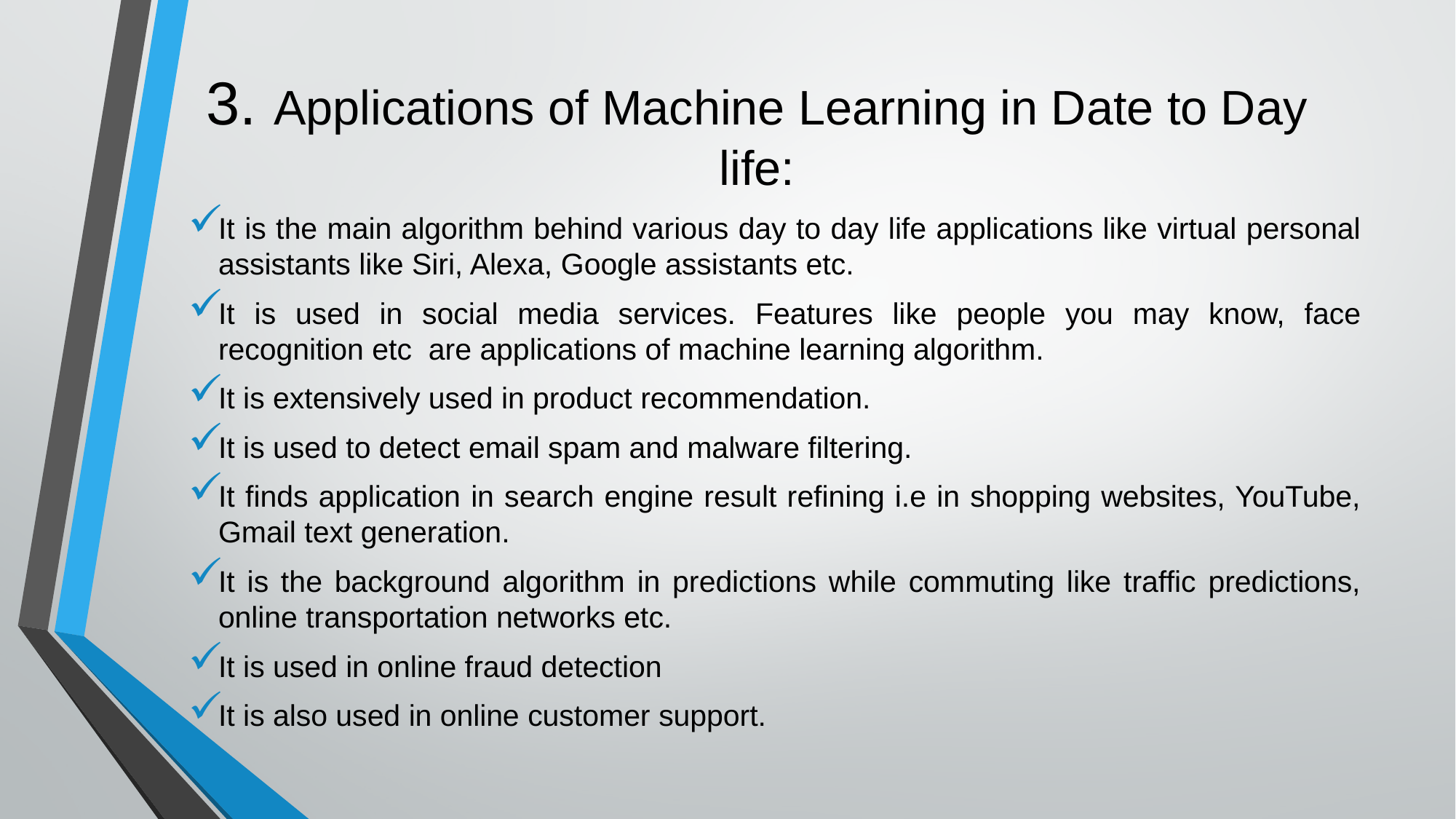

# 3. Applications of Machine Learning in Date to Day life:
It is the main algorithm behind various day to day life applications like virtual personal assistants like Siri, Alexa, Google assistants etc.
It is used in social media services. Features like people you may know, face recognition etc  are applications of machine learning algorithm.
It is extensively used in product recommendation.
It is used to detect email spam and malware filtering.
It finds application in search engine result refining i.e in shopping websites, YouTube, Gmail text generation.
It is the background algorithm in predictions while commuting like traffic predictions, online transportation networks etc.
It is used in online fraud detection
It is also used in online customer support.